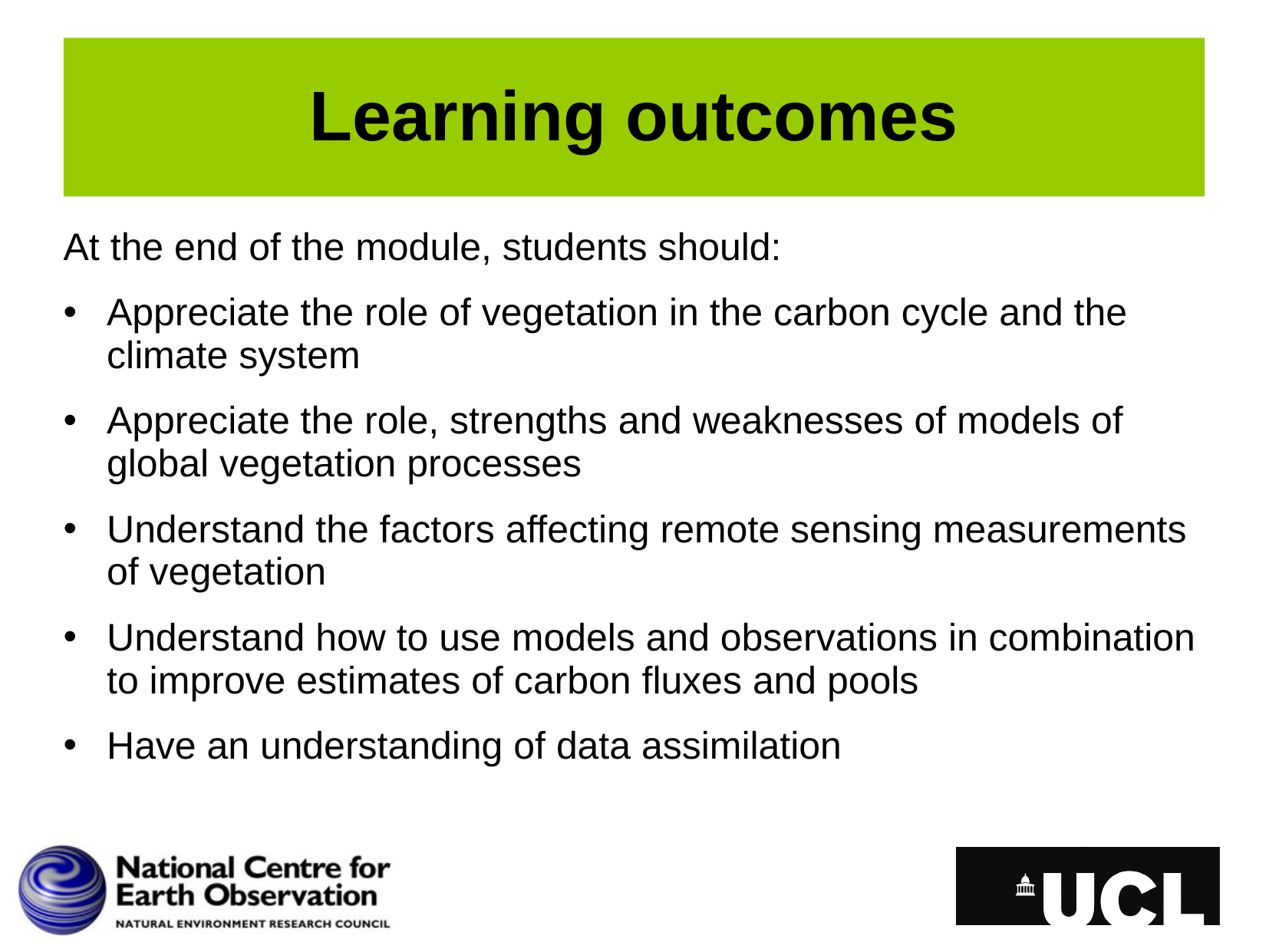

# Learning outcomes
At the end of the module, students should:
Appreciate the role of vegetation in the carbon cycle and the climate system
Appreciate the role, strengths and weaknesses of models of global vegetation processes
Understand the factors affecting remote sensing measurements of vegetation
Understand how to use models and observations in combination to improve estimates of carbon fluxes and pools
Have an understanding of data assimilation